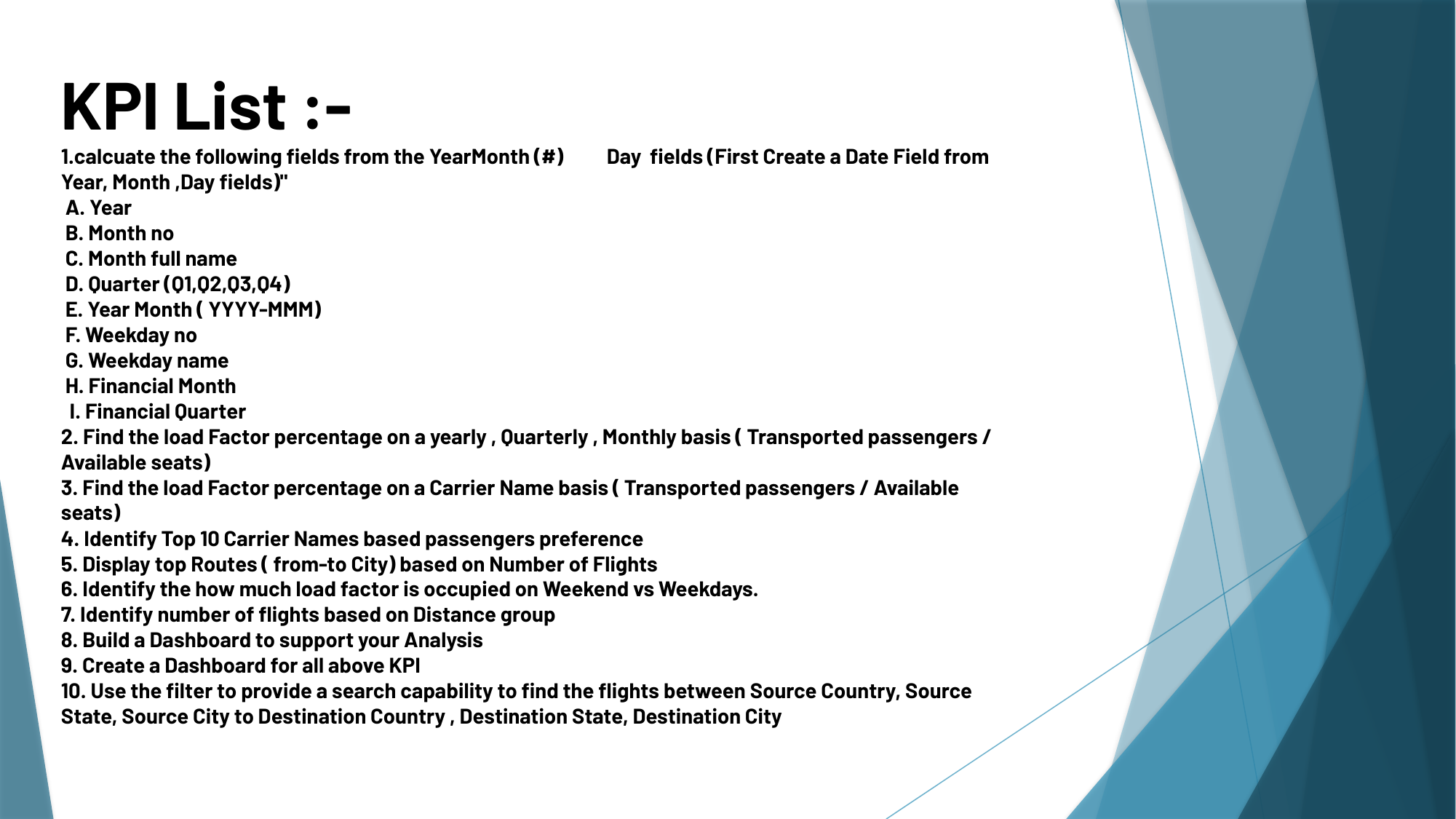

KPI List :-
1.calcuate the following fields from the YearMonth (#)	Day  fields (First Create a Date Field from Year, Month ,Day fields)"
 A. Year
 B. Month no
 C. Month full name
 D. Quarter (Q1,Q2,Q3,Q4)
 E. Year Month ( YYYY-MMM)
 F. Weekday no
 G. Weekday name
 H. Financial Month
  I. Financial Quarter
2. Find the load Factor percentage on a yearly , Quarterly , Monthly basis ( Transported passengers / Available seats)
3. Find the load Factor percentage on a Carrier Name basis ( Transported passengers / Available seats)
4. Identify Top 10 Carrier Names based passengers preference
5. Display top Routes ( from-to City) based on Number of Flights
6. Identify the how much load factor is occupied on Weekend vs Weekdays.
7. Identify number of flights based on Distance group
8. Build a Dashboard to support your Analysis
9. Create a Dashboard for all above KPI
10. Use the filter to provide a search capability to find the flights between Source Country, Source State, Source City to Destination Country , Destination State, Destination City